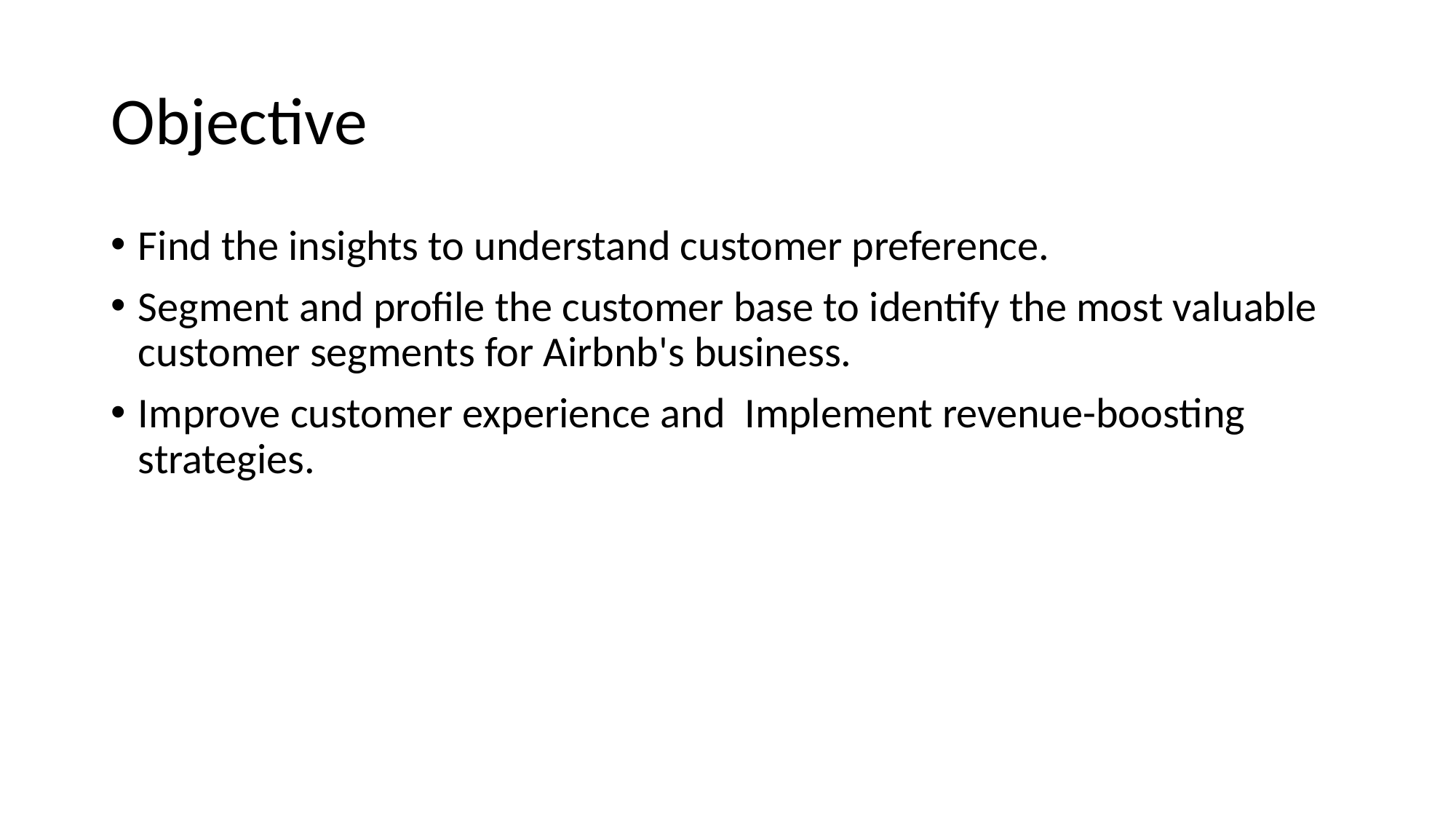

# Objective
Find the insights to understand customer preference.
Segment and profile the customer base to identify the most valuable customer segments for Airbnb's business.
Improve customer experience and  Implement revenue-boosting strategies.